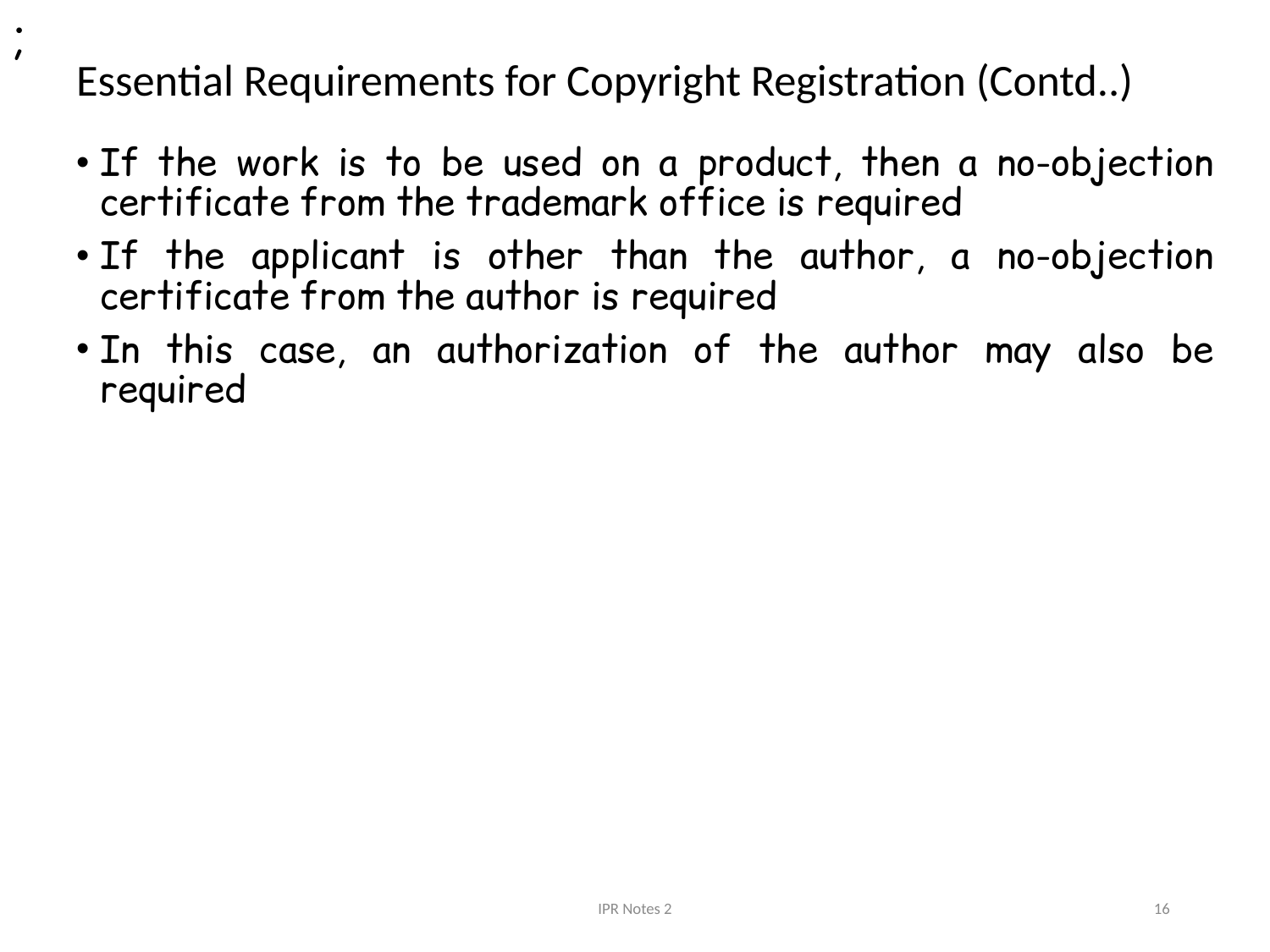

;
# Essential Requirements for Copyright Registration (Contd..)
If the work is to be used on a product, then a no-objection certificate from the trademark office is required
If the applicant is other than the author, a no-objection certificate from the author is required
In this case, an authorization of the author may also be required

IPR Notes 2
16